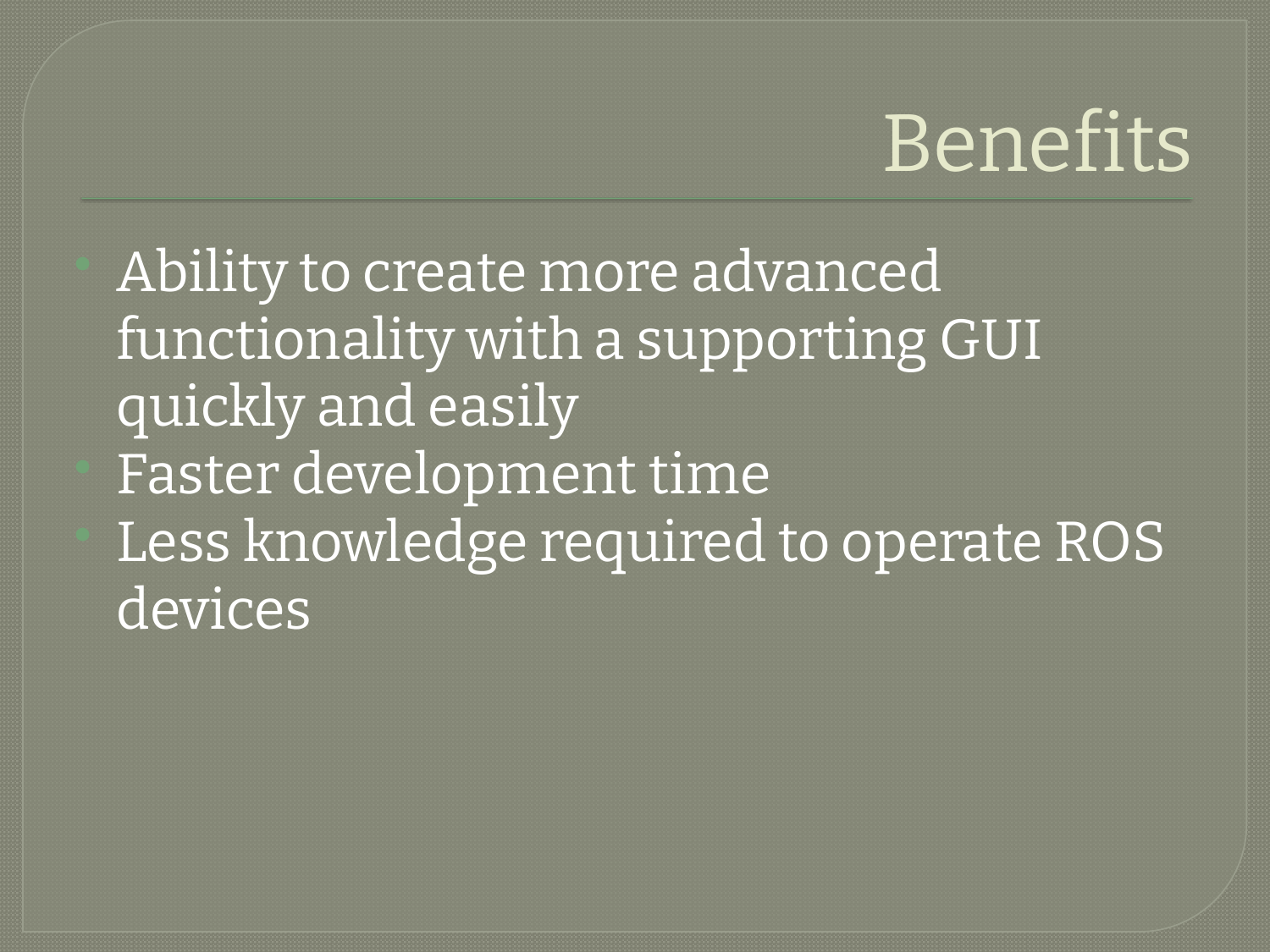

# Benefits
Ability to create more advanced functionality with a supporting GUI quickly and easily
Faster development time
Less knowledge required to operate ROS devices